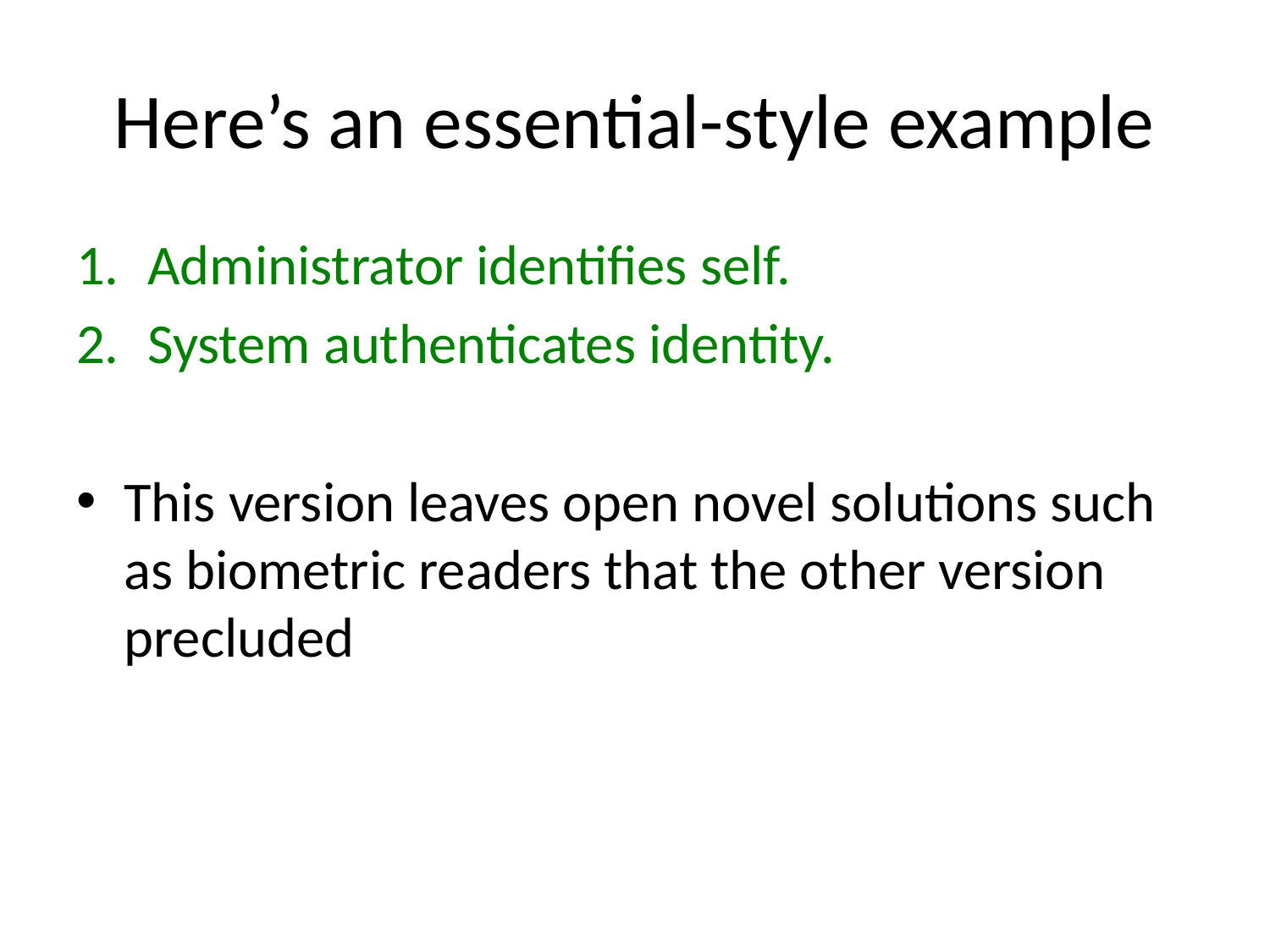

# Here’s an essential-style example
Administrator identifies self.
System authenticates identity.

This version leaves open novel solutions such as biometric readers that the other version precluded